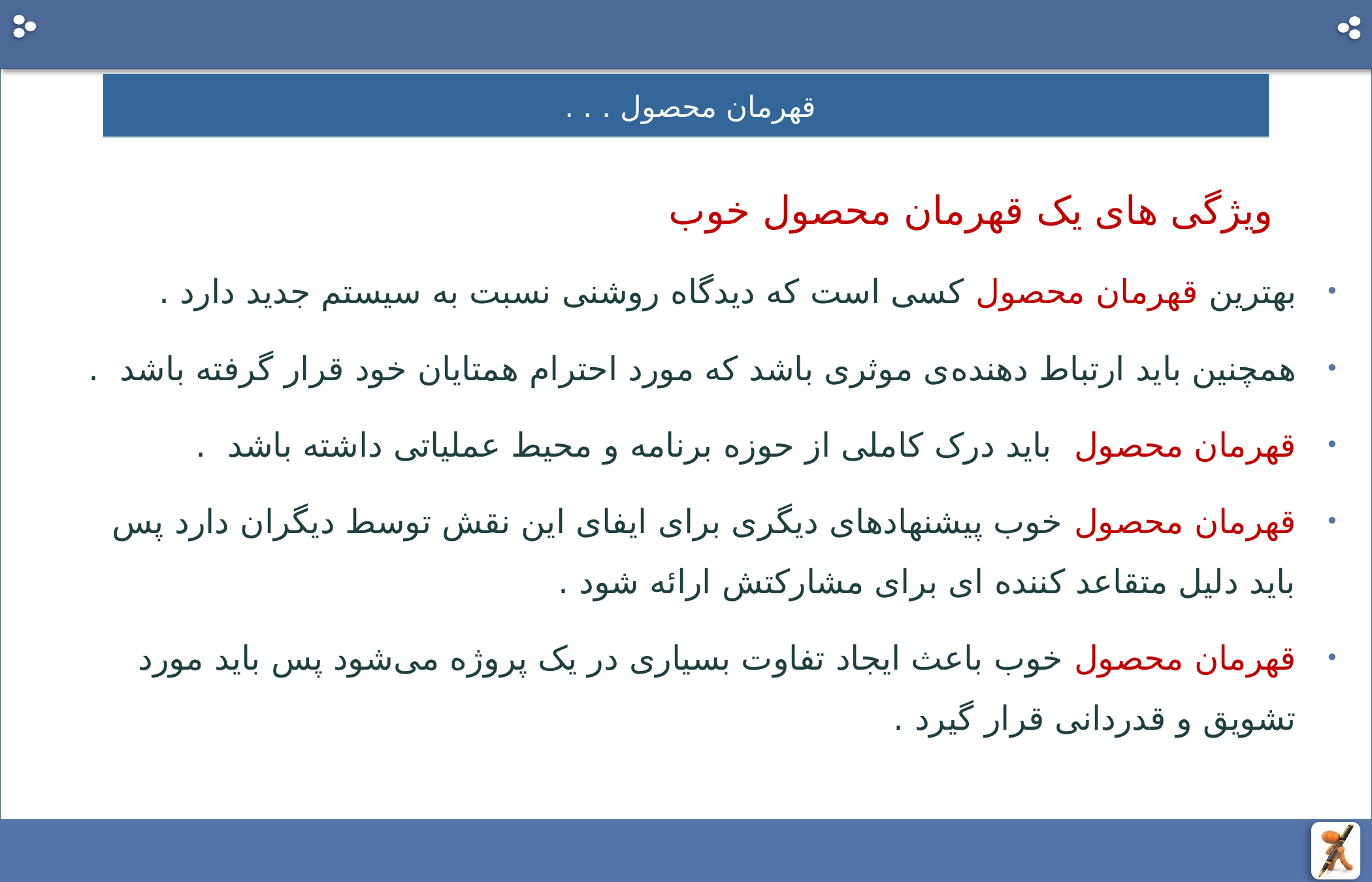

# قهرمان محصول . . .
      ویژگی های یک قهرمان محصول خوب
بهترین قهرمان محصول کسی است که دیدگاه روشنی نسبت به سیستم جدید دارد .
همچنین باید ارتباط دهنده‌ی موثری باشد که مورد احترام همتایان خود قرار گرفته باشد  .
قهرمان محصول  باید درک کاملی از حوزه برنامه و محیط عملیاتی داشته باشد  .
قهرمان محصول خوب پیشنهادهای دیگری برای ایفای این نقش توسط دیگران دارد پس باید دلیل متقاعد کننده ای برای مشارکتش ارائه شود .
قهرمان محصول خوب باعث ایجاد تفاوت بسیاری در یک پروژه می‌شود پس باید مورد تشویق و قدردانی قرار گیرد .